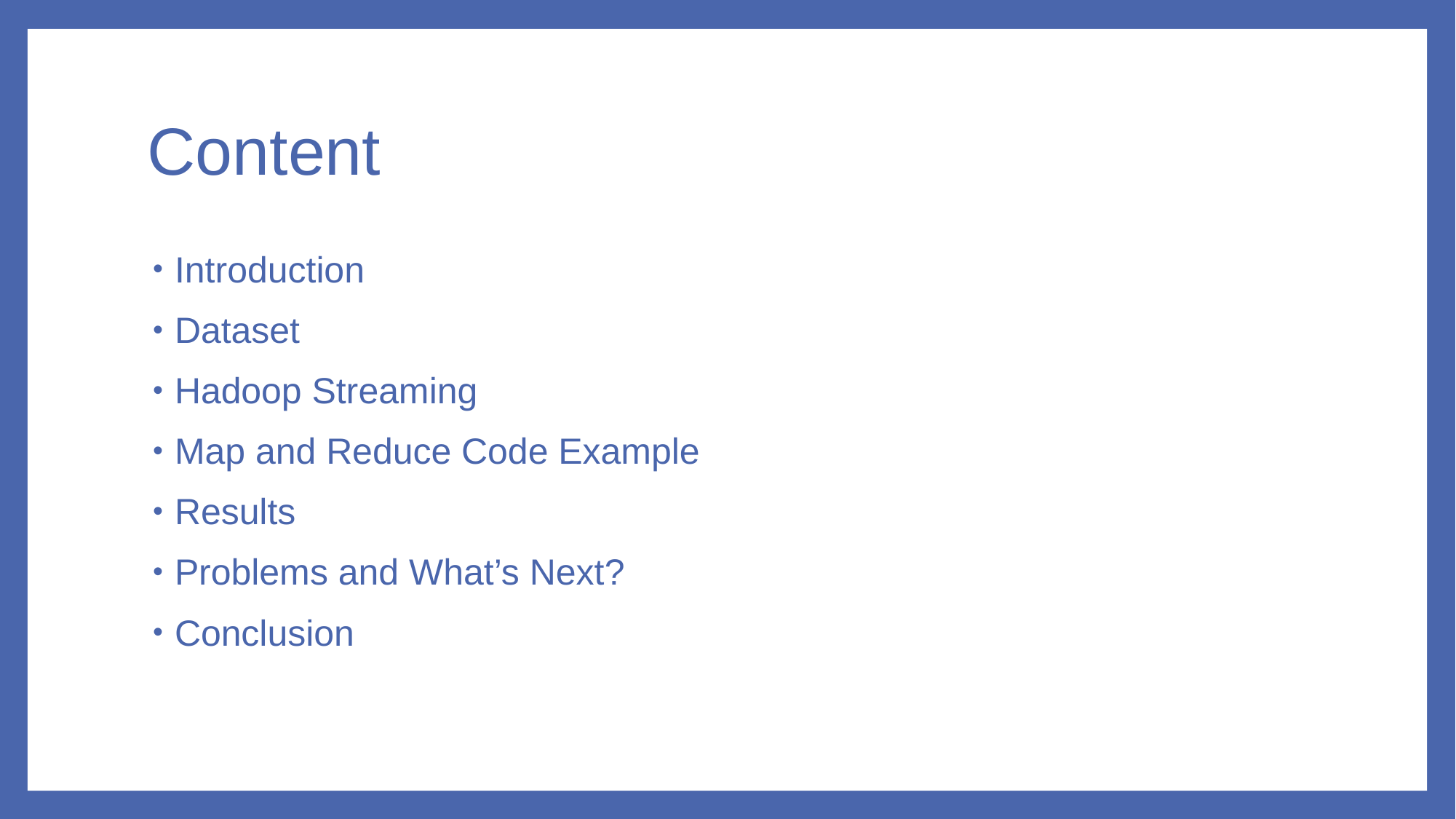

# Content
Introduction
Dataset
Hadoop Streaming
Map and Reduce Code Example
Results
Problems and What’s Next?
Conclusion